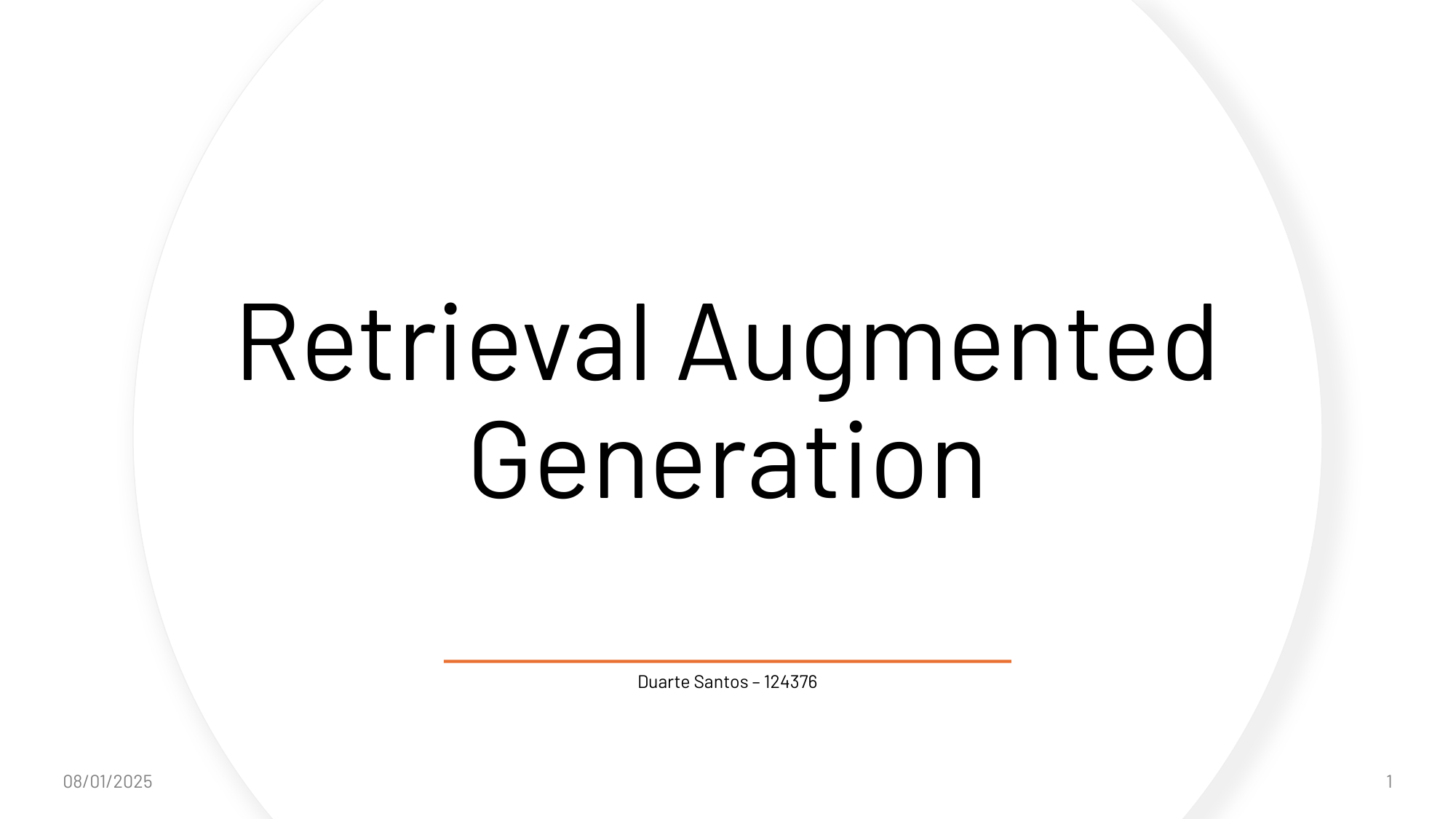

# Retrieval Augmented Generation
Duarte Santos – 124376

08/01/2025
1